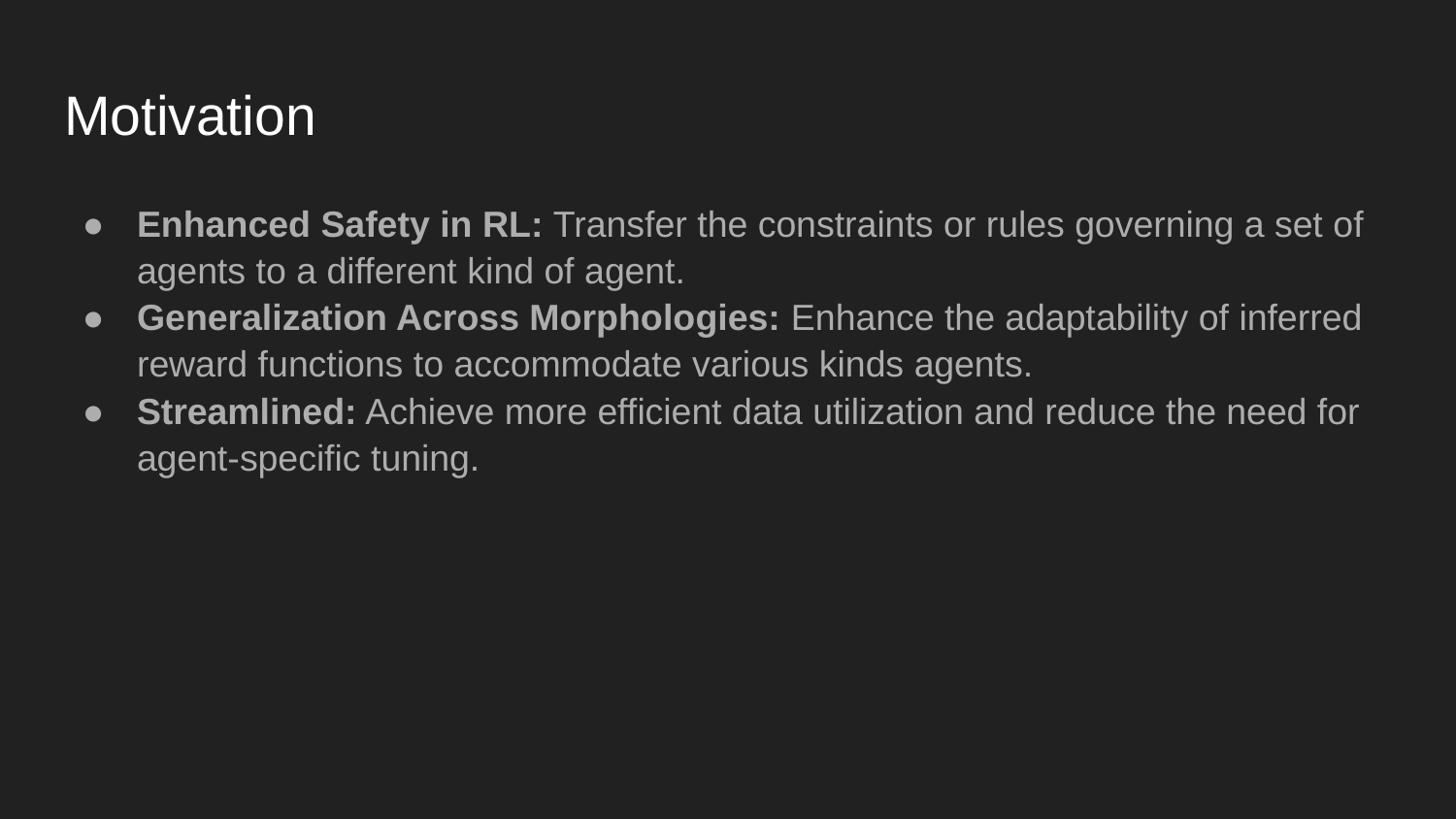

# Motivation
Enhanced Safety in RL: Transfer the constraints or rules governing a set of agents to a different kind of agent.
Generalization Across Morphologies: Enhance the adaptability of inferred reward functions to accommodate various kinds agents.
Streamlined: Achieve more efficient data utilization and reduce the need for agent-specific tuning.